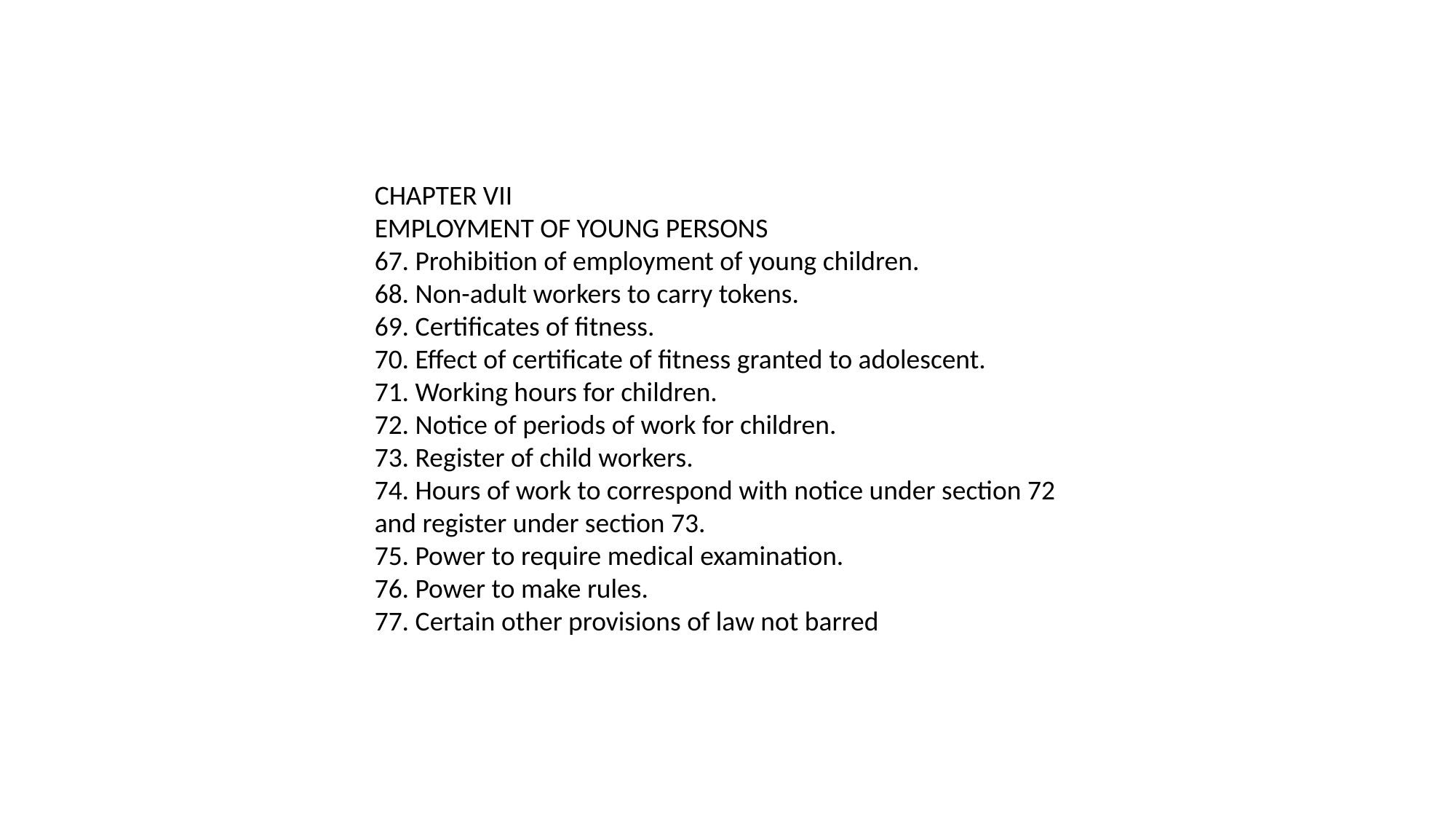

CHAPTER VII
EMPLOYMENT OF YOUNG PERSONS
67. Prohibition of employment of young children.
68. Non-adult workers to carry tokens.
69. Certificates of fitness.
70. Effect of certificate of fitness granted to adolescent.
71. Working hours for children.
72. Notice of periods of work for children.
73. Register of child workers.
74. Hours of work to correspond with notice under section 72 and register under section 73.
75. Power to require medical examination.
76. Power to make rules.
77. Certain other provisions of law not barred